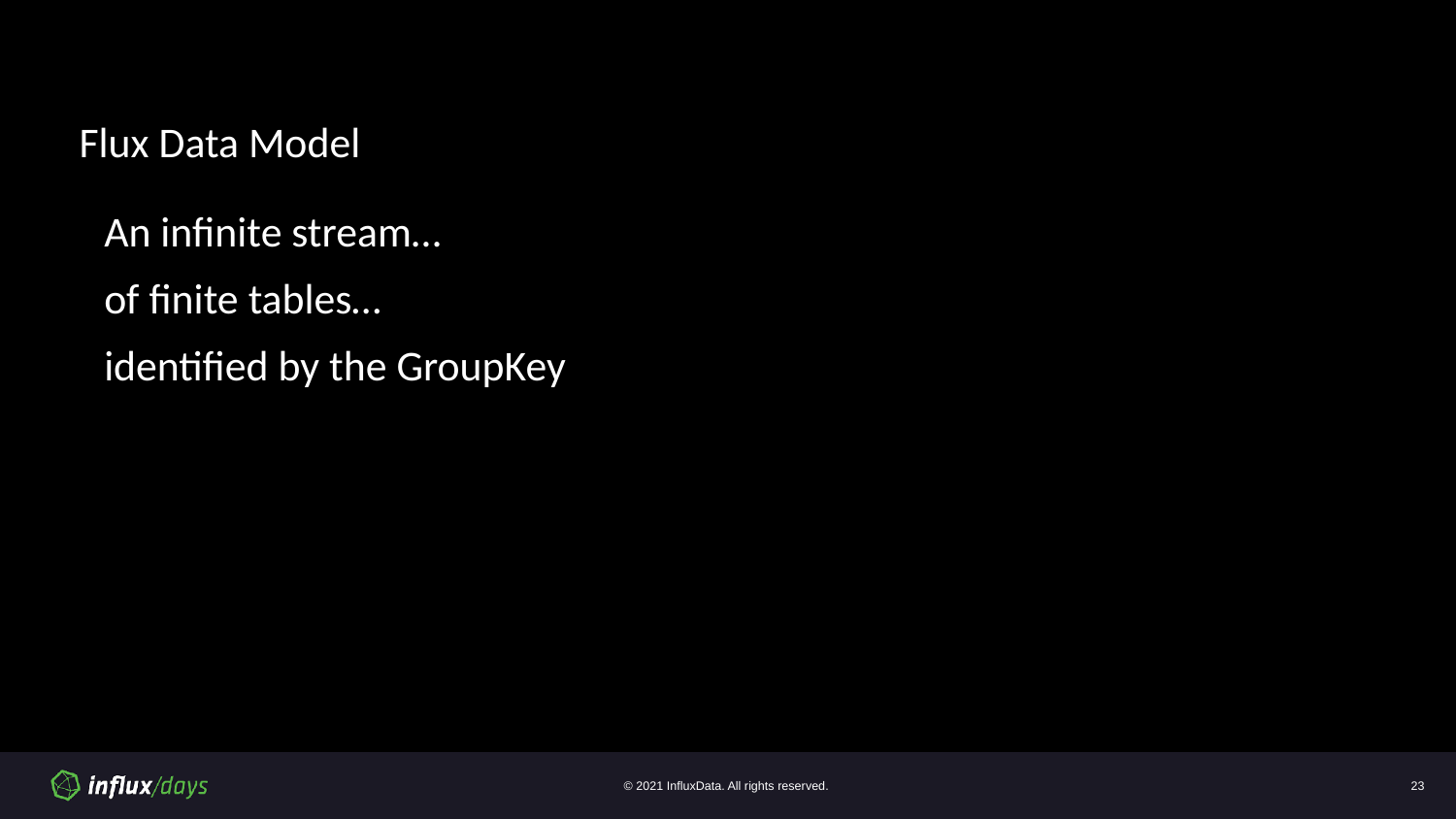

# Flux Data Model
An infinite stream…
of finite tables…
identified by the GroupKey
23